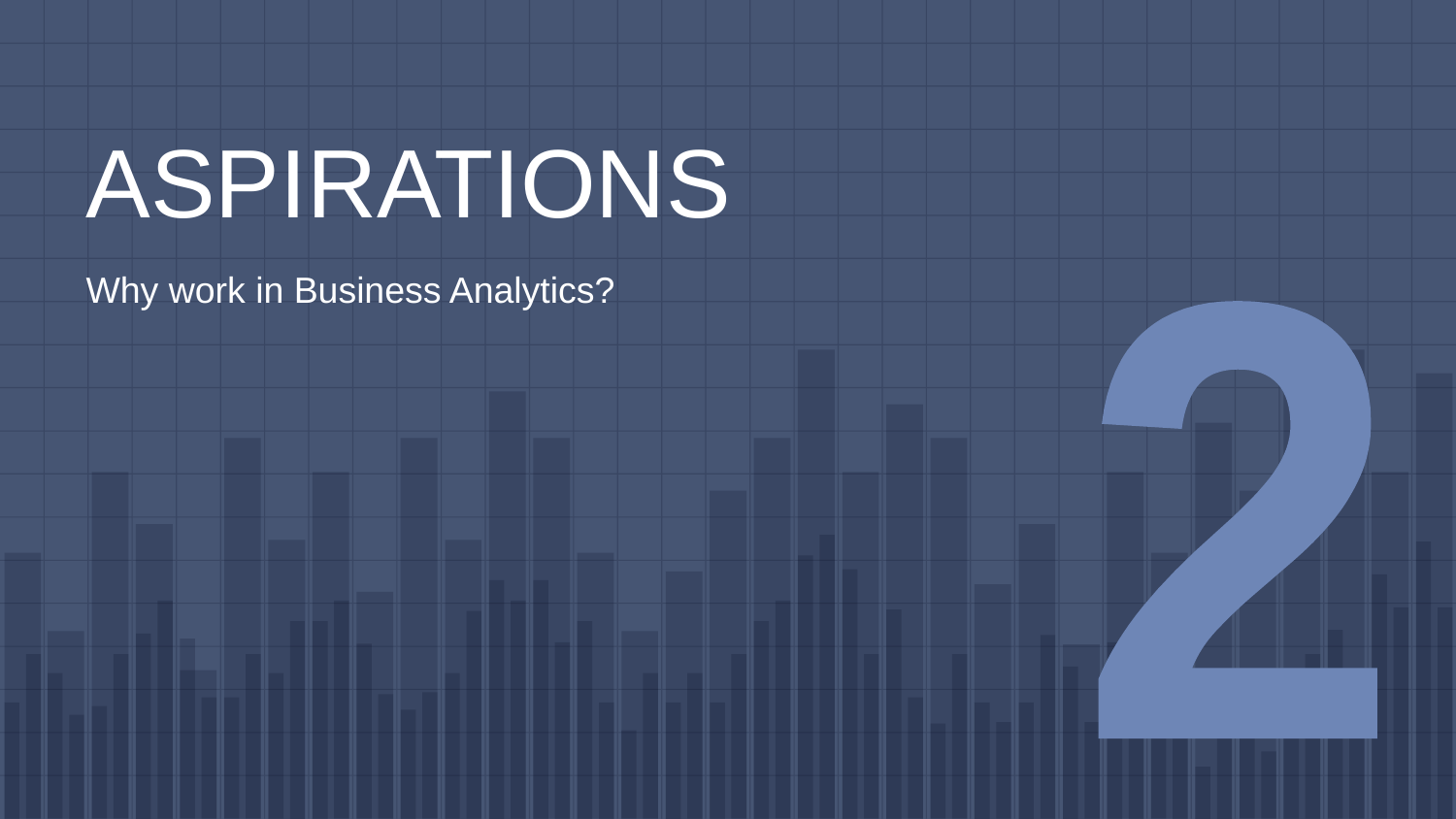

# ASPIRATIONS
Why work in Business Analytics?
2